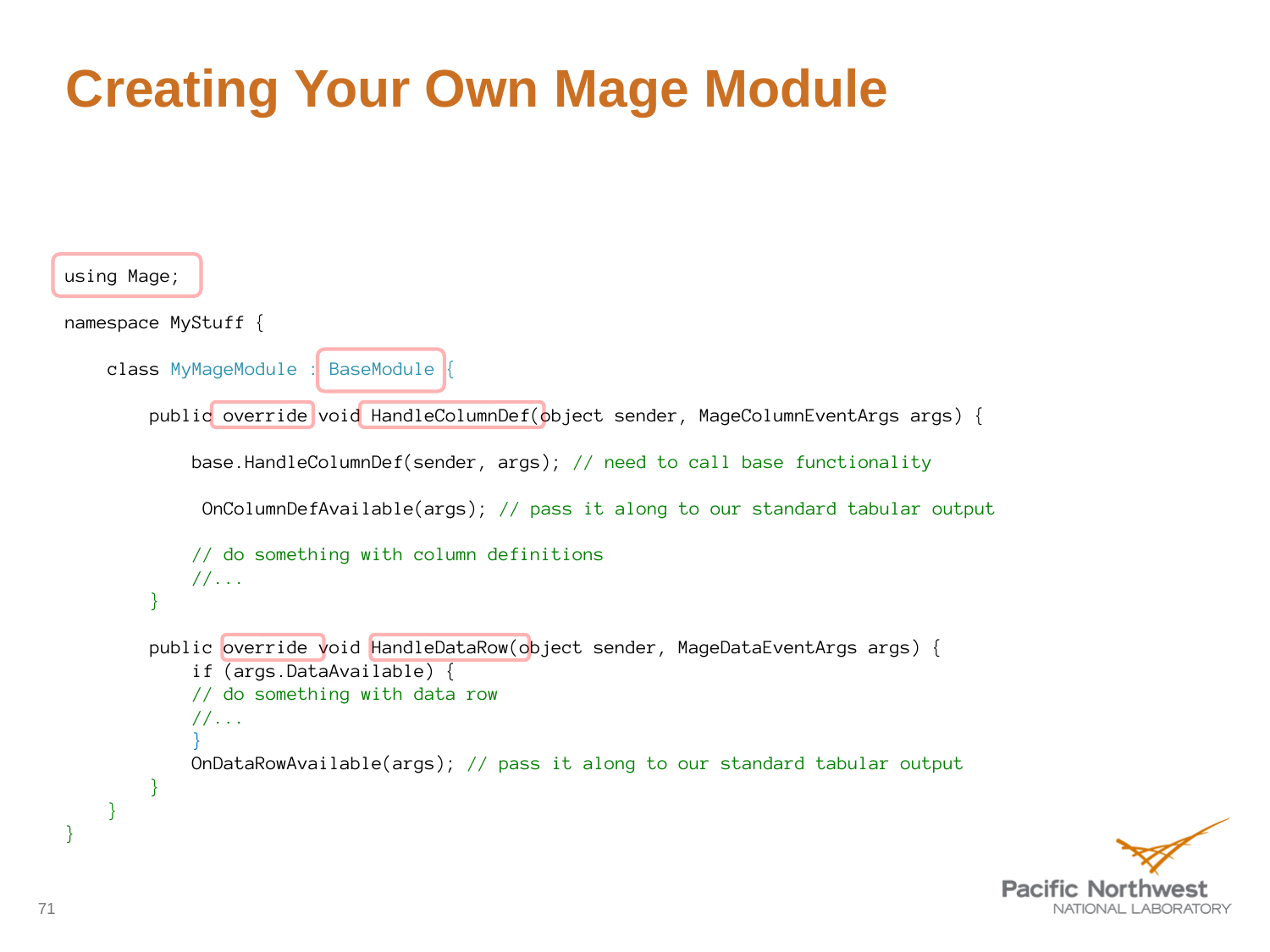

# Creating Your Own Mage Module

using Mage;

namespace MyStuff {

    class MyMageModule : BaseModule {

        public override void HandleColumnDef(object sender, MageColumnEventArgs args) {

            base.HandleColumnDef(sender, args); // need to call base functionality

 	 OnColumnDefAvailable(args); // pass it along to our standard tabular output

            // do something with column definitions
            //...
        }

        public override void HandleDataRow(object sender, MageDataEventArgs args) {
	if (args.DataAvailable) {
            // do something with data row
            //...
	}
 	OnDataRowAvailable(args); // pass it along to our standard tabular output
        }
    }
}

71